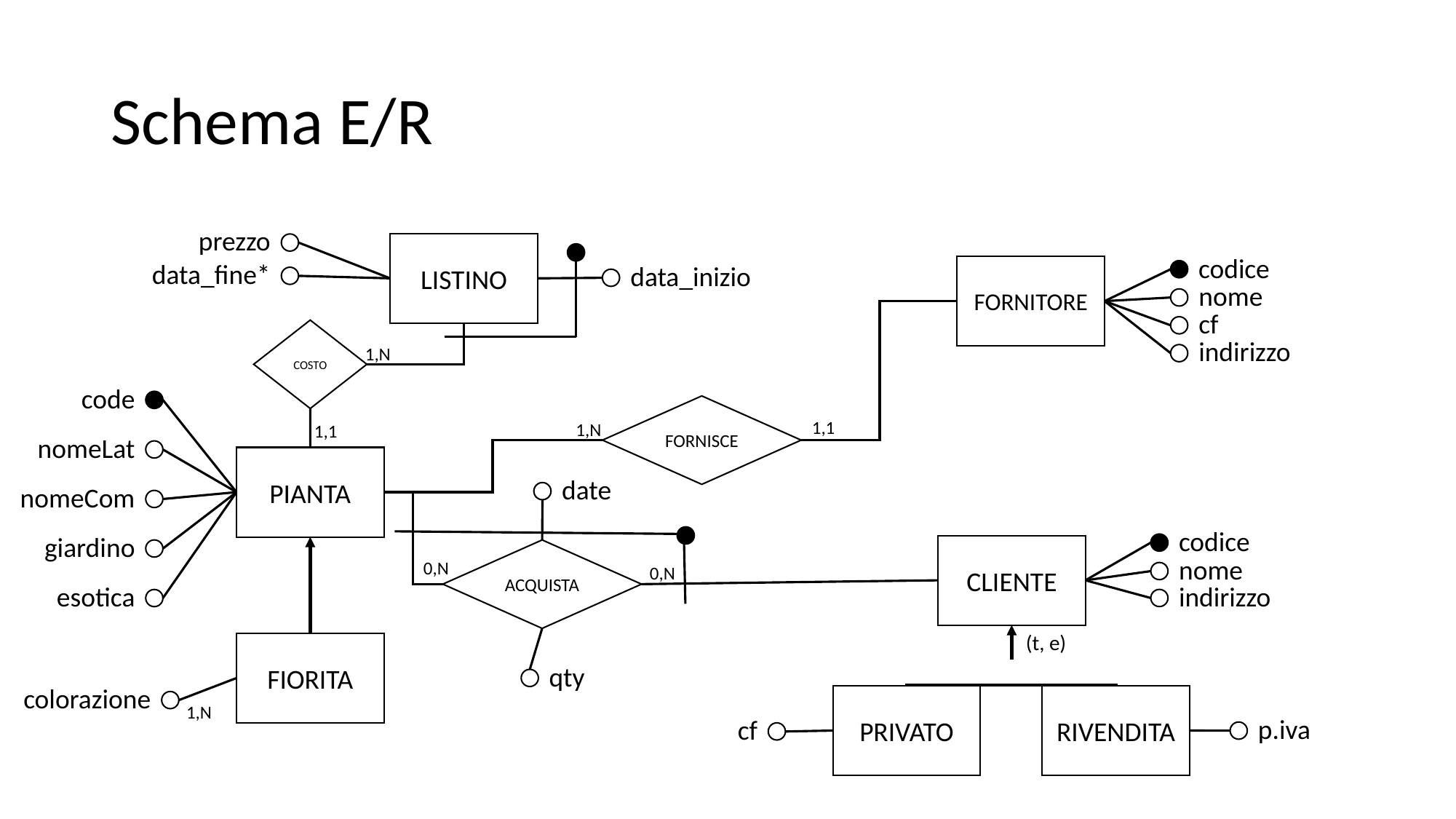

# Schema E/R
prezzo

LISTINO

codice

data_fine*

data_inizio

FORNITORE
nome

cf

COSTO
indirizzo

1,N
code

FORNISCE
1,1
1,N
1,1
nomeLat

PIANTA
date

nomeCom

codice

giardino

CLIENTE
ACQUISTA
nome

0,N
0,N
esotica

indirizzo

(t, e)
FIORITA
qty

colorazione

PRIVATO
RIVENDITA
1,N
p.iva

cf